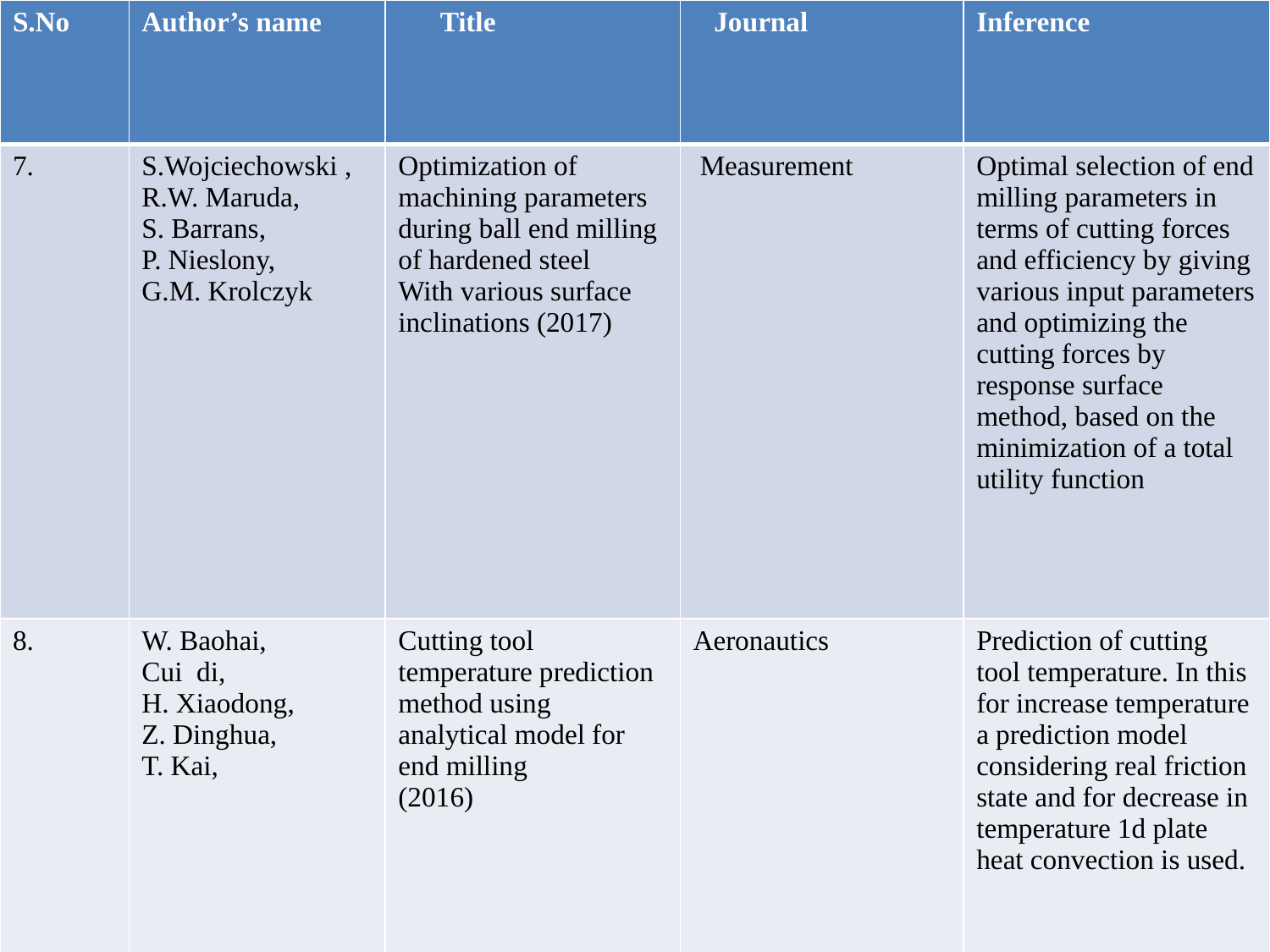

| S.No | Author’s name | Title | Journal | Inference |
| --- | --- | --- | --- | --- |
| 7. | S.Wojciechowski , R.W. Maruda, S. Barrans, P. Nieslony, G.M. Krolczyk | Optimization of machining parameters during ball end milling of hardened steel With various surface inclinations (2017) | Measurement | Optimal selection of end milling parameters in terms of cutting forces and efficiency by giving various input parameters and optimizing the cutting forces by response surface method, based on the minimization of a total utility function |
| 8. | W. Baohai, Cui di, H. Xiaodong, Z. Dinghua, T. Kai, | Cutting tool temperature prediction method using analytical model for end milling (2016) | Aeronautics | Prediction of cutting tool temperature. In this for increase temperature a prediction model considering real friction state and for decrease in temperature 1d plate heat convection is used. |